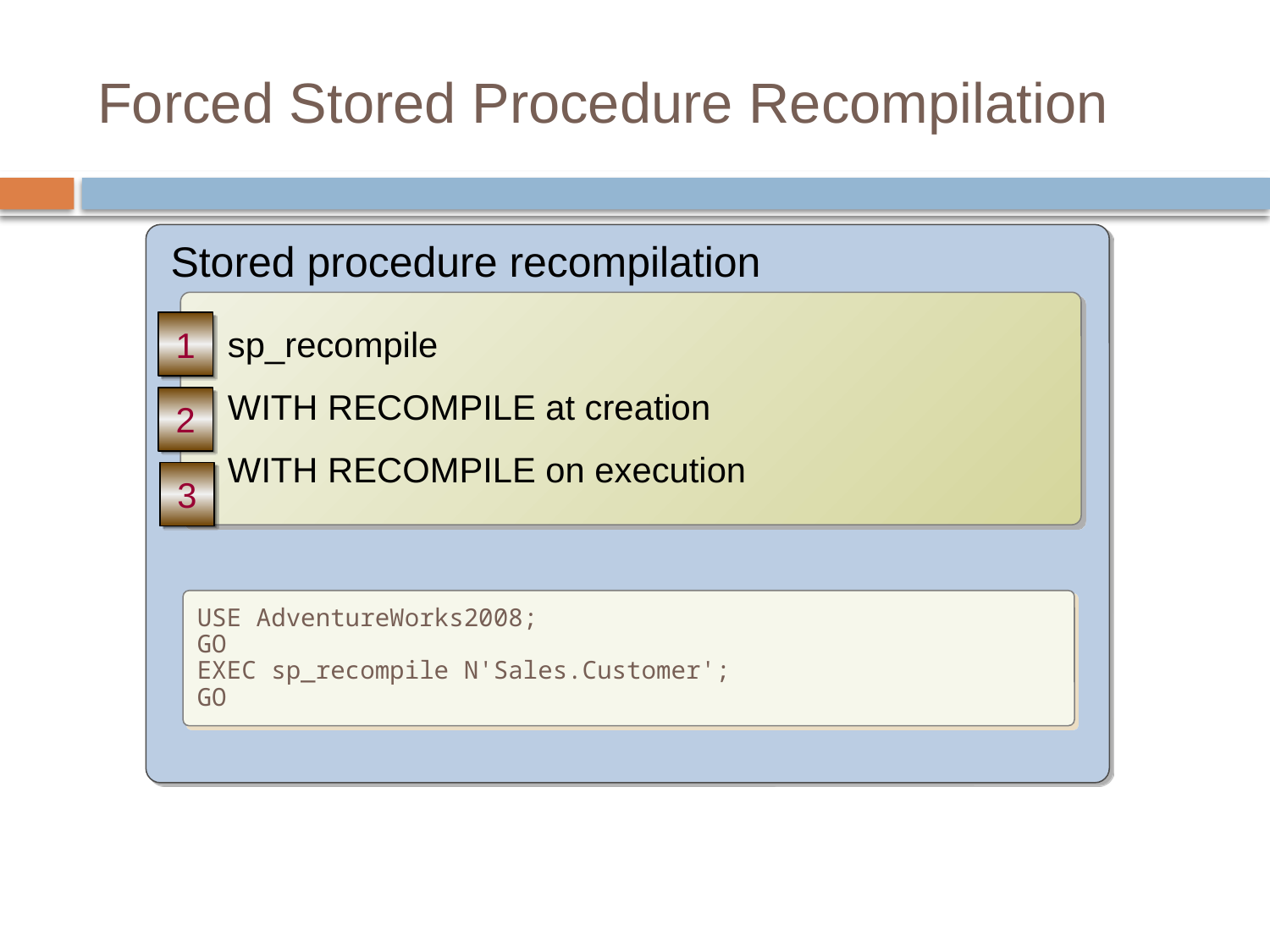

# Forced Stored Procedure Recompilation
Stored procedure recompilation
sp_recompile
WITH RECOMPILE at creation
WITH RECOMPILE on execution
1
2
3
USE AdventureWorks2008;
GO
EXEC sp_recompile N'Sales.Customer';
GO